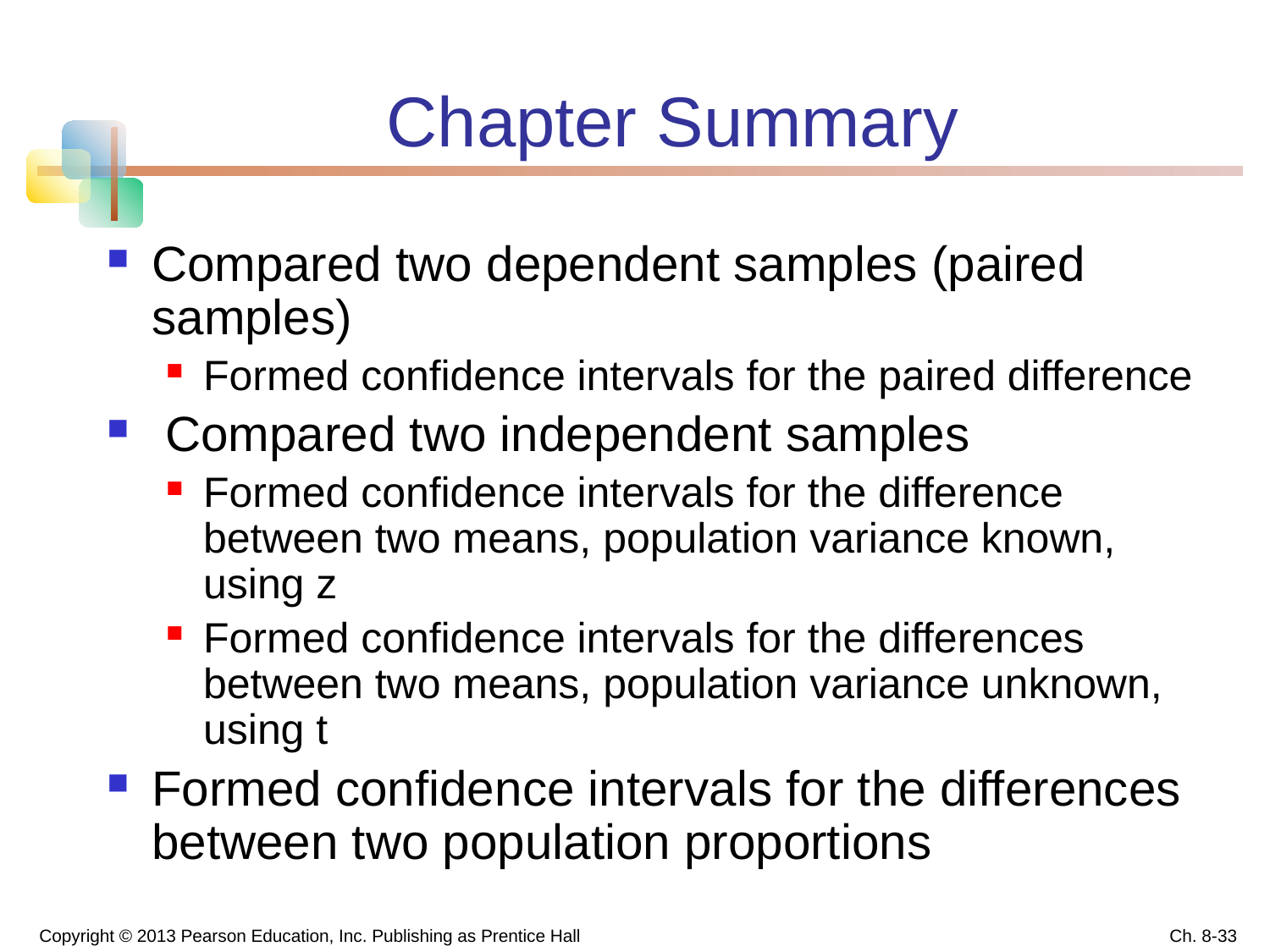

# Chapter Summary
Compared two dependent samples (paired samples)
Formed confidence intervals for the paired difference
 Compared two independent samples
Formed confidence intervals for the difference between two means, population variance known, using z
Formed confidence intervals for the differences between two means, population variance unknown, using t
Formed confidence intervals for the differences between two population proportions
Copyright © 2013 Pearson Education, Inc. Publishing as Prentice Hall
Ch. 8-33